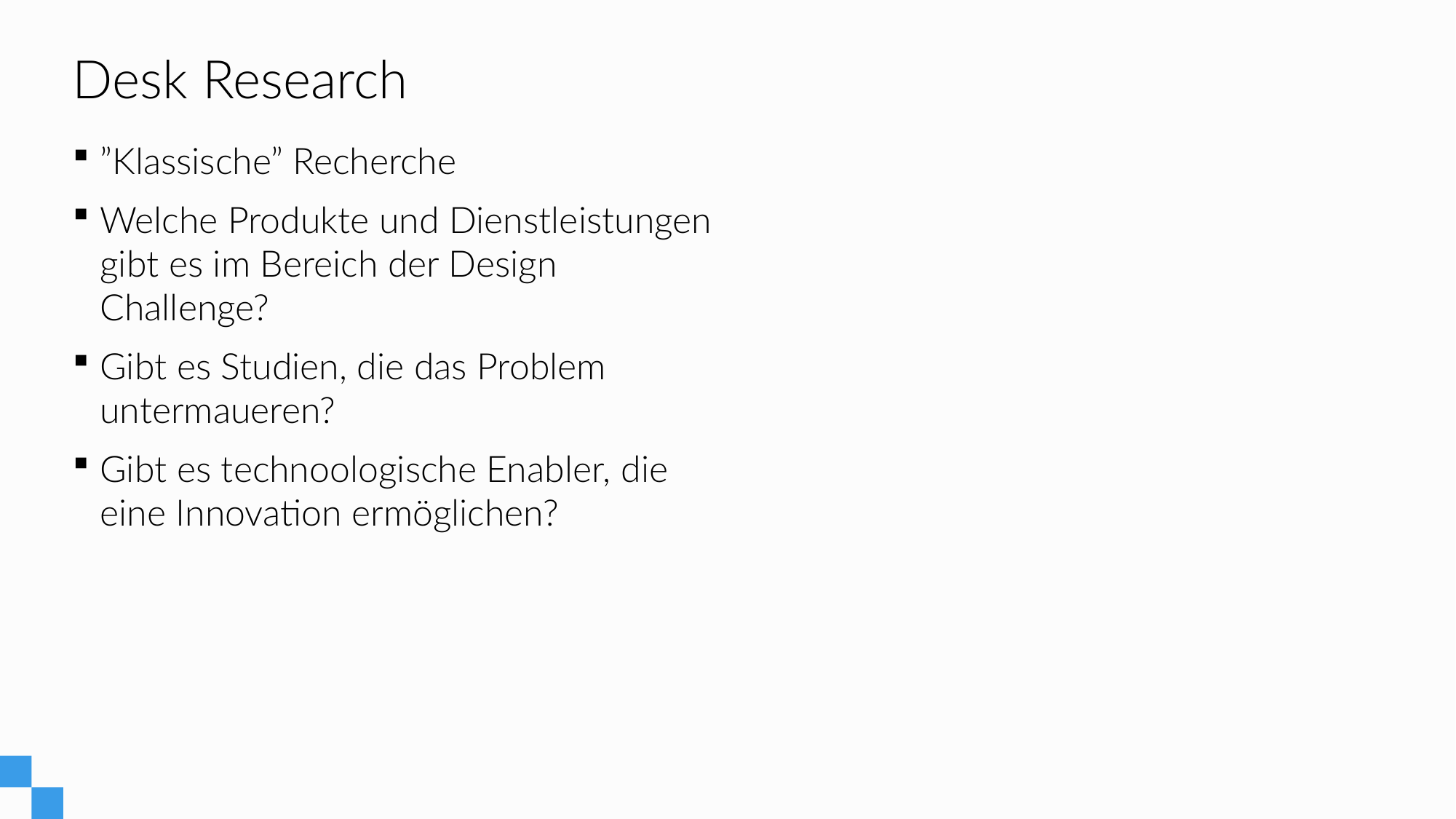

# Desk Research
”Klassische” Recherche
Welche Produkte und Dienstleistungen gibt es im Bereich der Design Challenge?
Gibt es Studien, die das Problem untermaueren?
Gibt es technoologische Enabler, die eine Innovation ermöglichen?